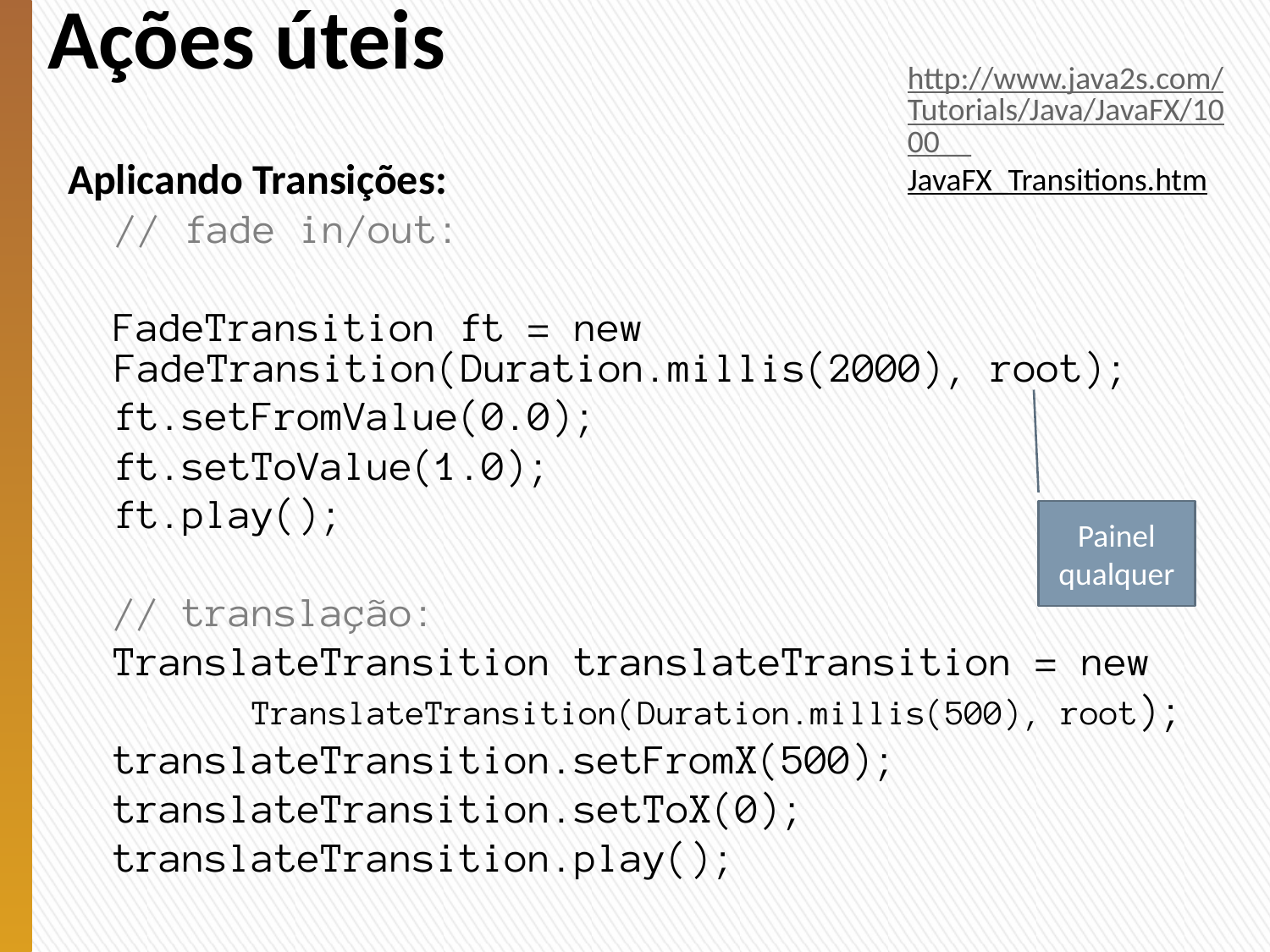

# Ações úteis
http://www.java2s.com/Tutorials/Java/JavaFX/1000__JavaFX_Transitions.htm

Aplicando Transições:
	// fade in/out:

  FadeTransition ft = new FadeTransition(Duration.millis(2000), root);
  ft.setFromValue(0.0);
  ft.setToValue(1.0);
  ft.play();

  // translação:
  TranslateTransition translateTransition = new
        TranslateTransition(Duration.millis(500), root);
  translateTransition.setFromX(500);
  translateTransition.setToX(0);
  translateTransition.play();

Painel
qualquer